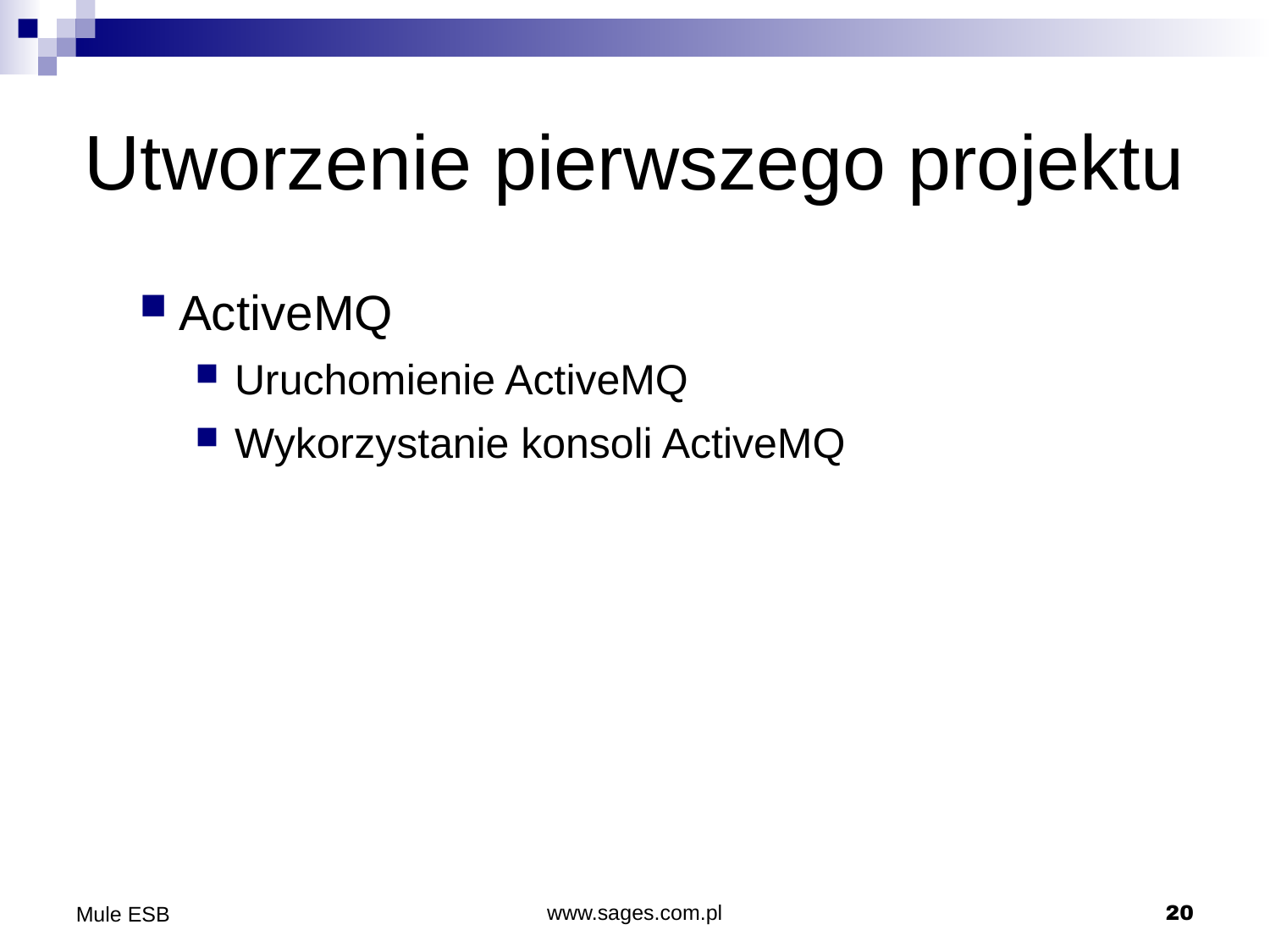

Utworzenie pierwszego projektu
ActiveMQ
Uruchomienie ActiveMQ
Wykorzystanie konsoli ActiveMQ

Mule ESB
www.sages.com.pl
20